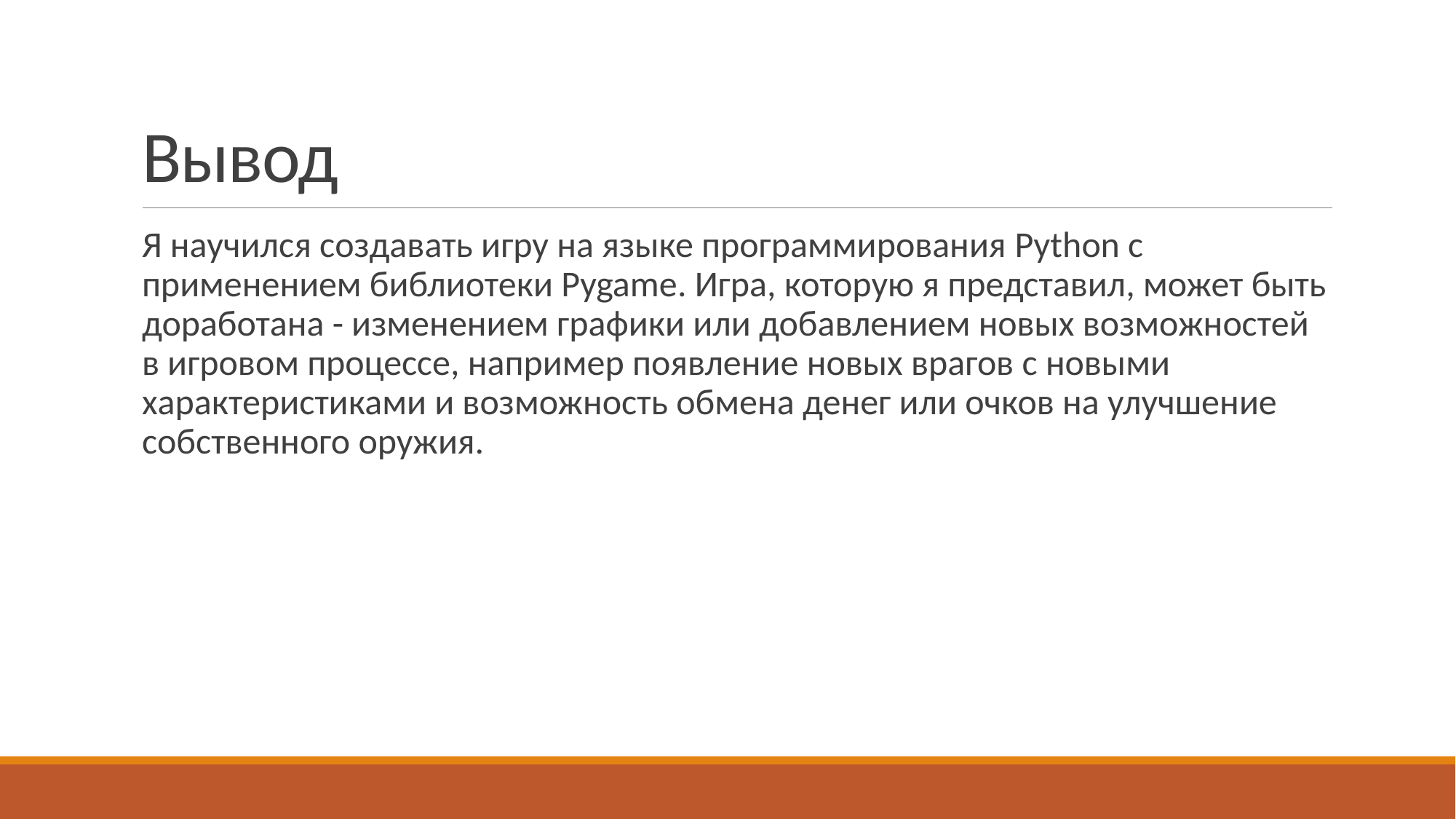

# Вывод
Я научился создавать игру на языке программирования Python с применением библиотеки Pygame. Игра, которую я представил, может быть доработана - изменением графики или добавлением новых возможностей в игровом процессе, например появление новых врагов с новыми характеристиками и возможность обмена денег или очков на улучшение собственного оружия.